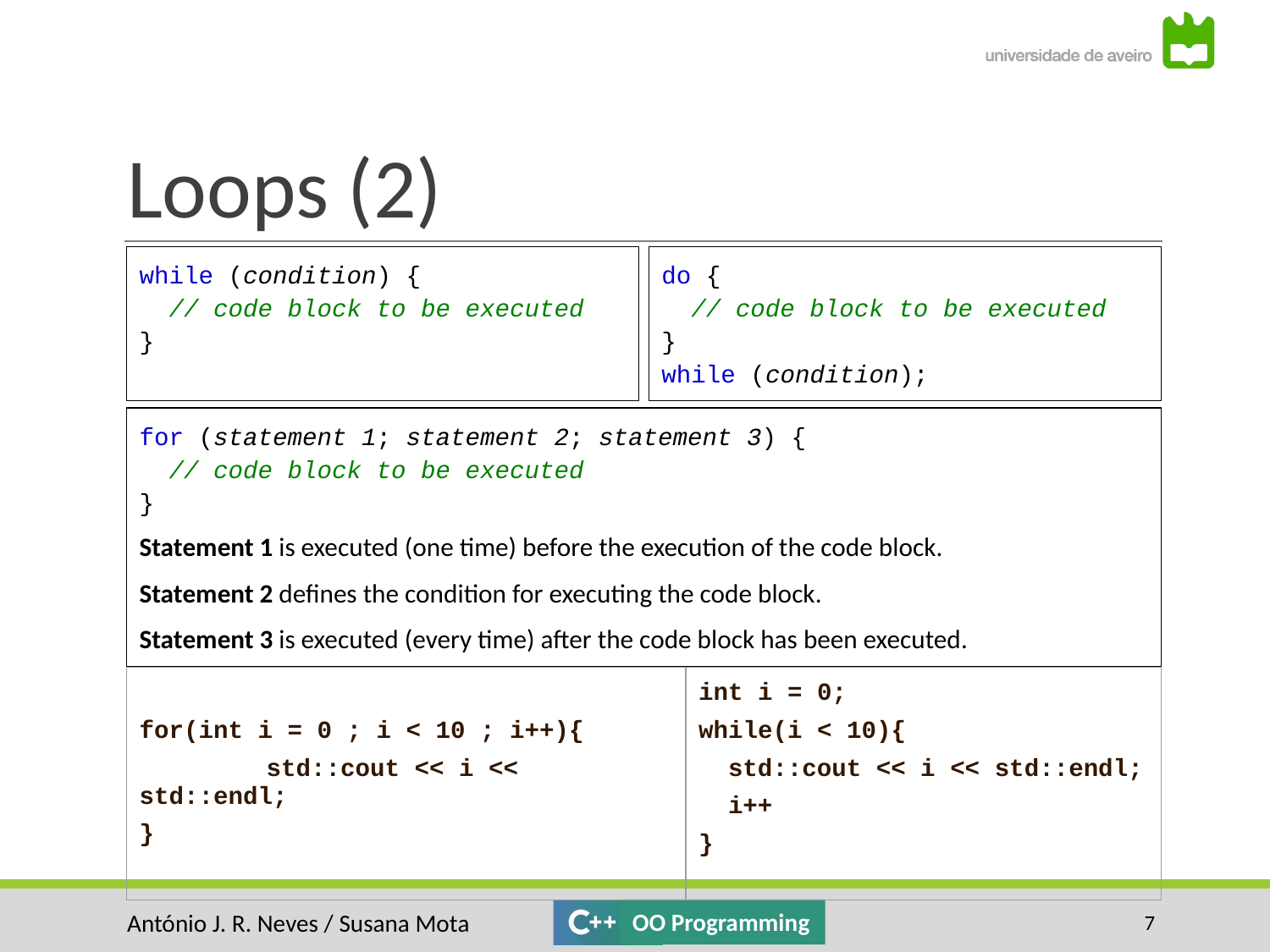

# Loops (2)
while (condition) {
  // code block to be executed
}

do {
  // code block to be executed
}
while (condition);
for (statement 1; statement 2; statement 3) {
  // code block to be executed
}
Statement 1 is executed (one time) before the execution of the code block.
Statement 2 defines the condition for executing the code block.
Statement 3 is executed (every time) after the code block has been executed.
| for(int i = 0 ; i < 10 ; i++){ std::cout << i << std::endl; } | int i = 0; while(i < 10){ std::cout << i << std::endl; i++ } |
| --- | --- |
7